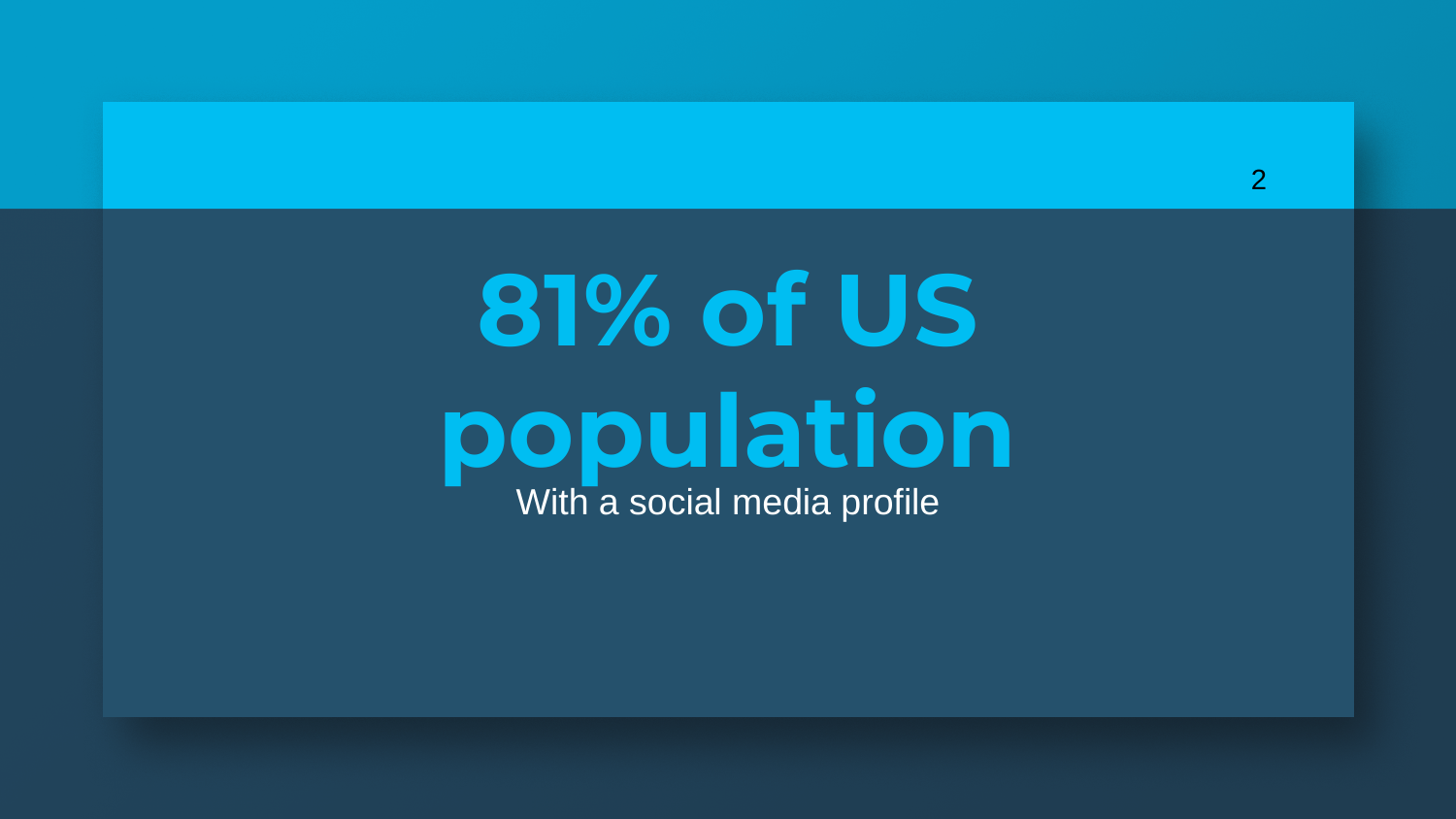

2
81% of US population
With a social media profile